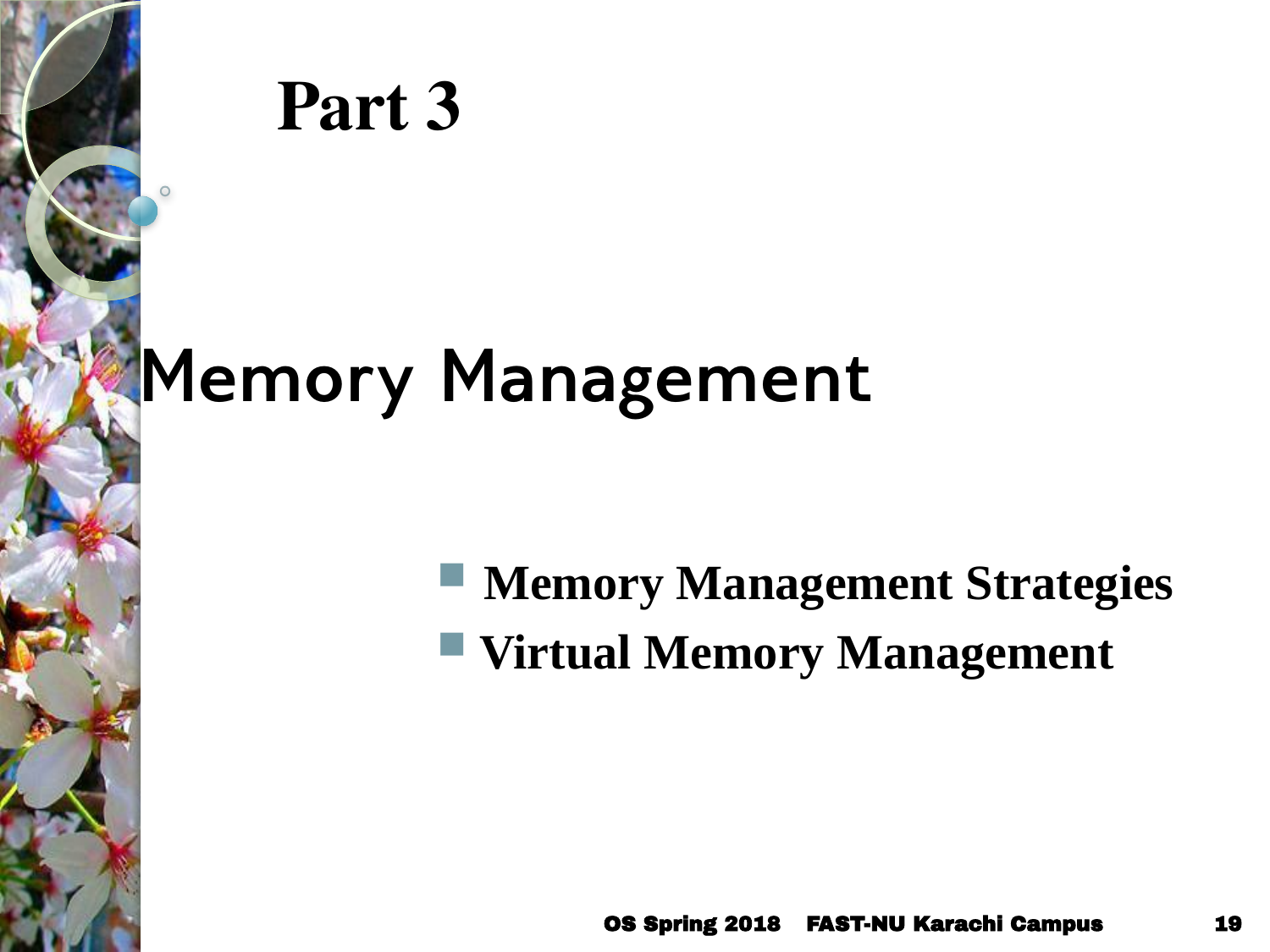

Part 3
# Memory Management
 Memory Management Strategies
 Virtual Memory Management
OS Spring 2018
FAST-NU Karachi Campus
19